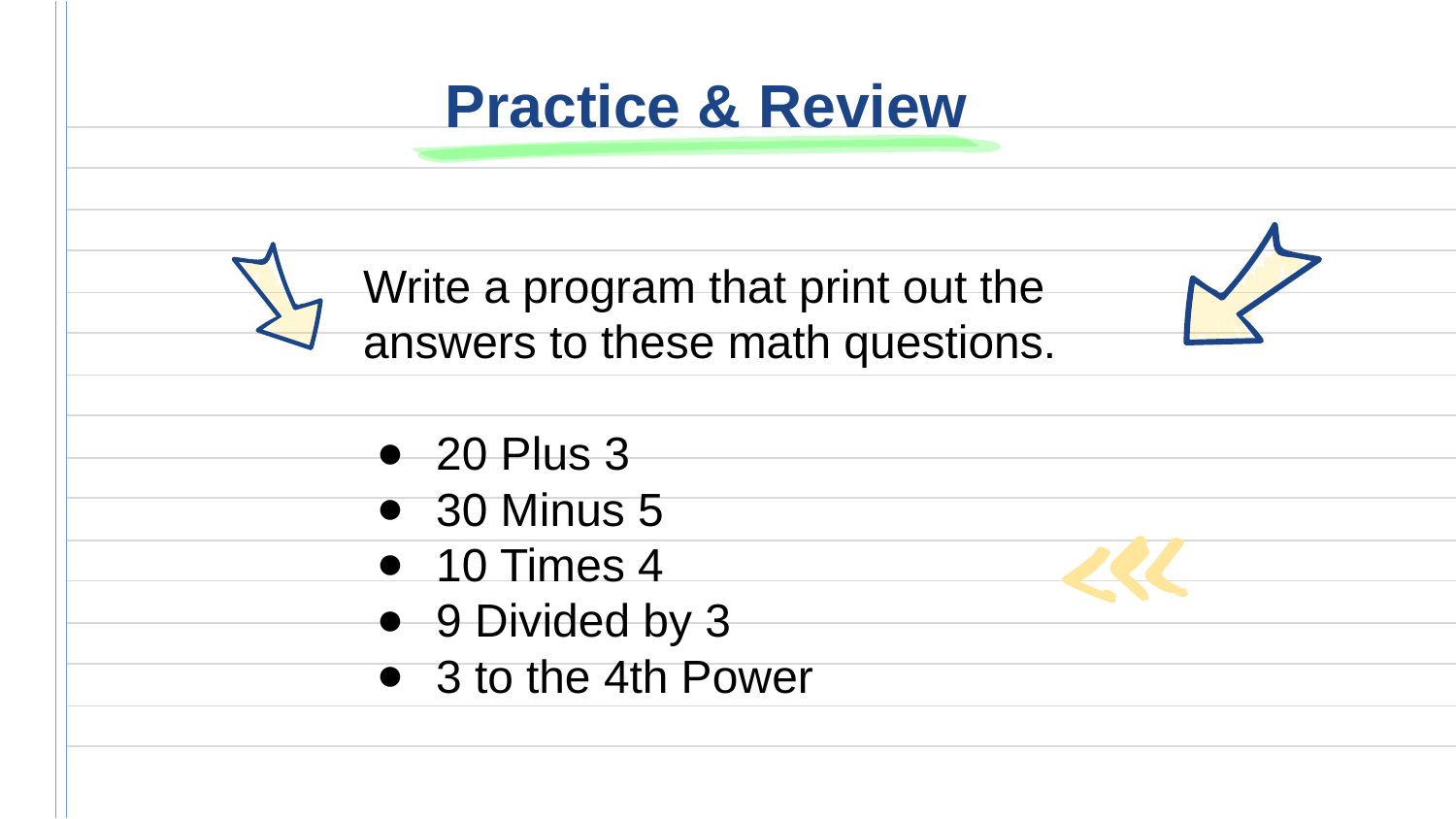

# Practice & Review

Write a program that print out the answers to these math questions.

20 Plus 3
30 Minus 5
10 Times 4
9 Divided by 3
3 to the 4th Power